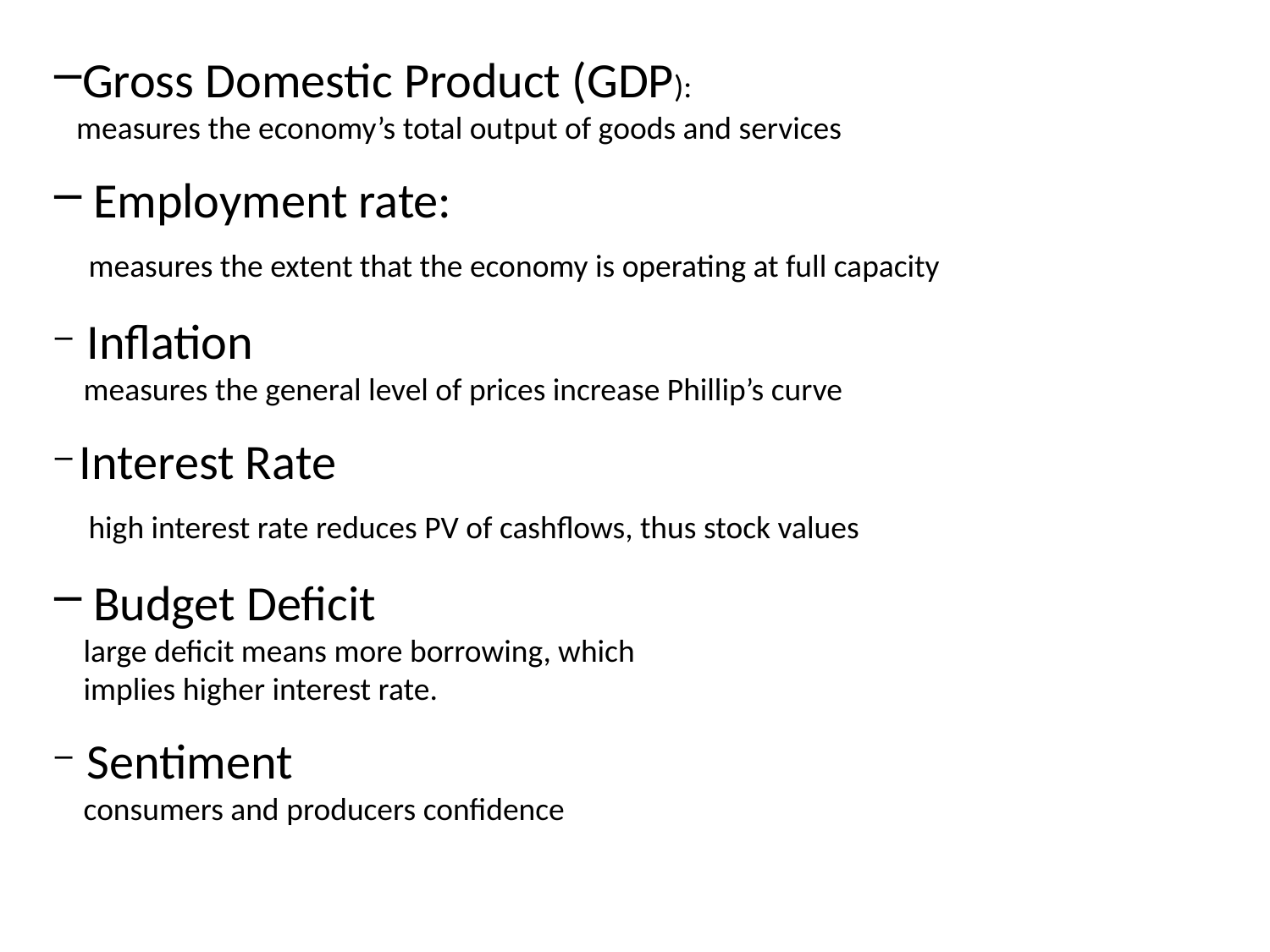

Gross Domestic Product (GDP):
   measures the economy’s total output of goods and services

 Employment rate:
   measures the extent that the economy is operating at full capacity

  Inflation
    measures the general level of prices increase Phillip’s curve

 Interest Rate
   high interest rate reduces PV of cashflows, thus stock values

 Budget Deficit
    large deficit means more borrowing, which
    implies higher interest rate.

  Sentiment
    consumers and producers confidence